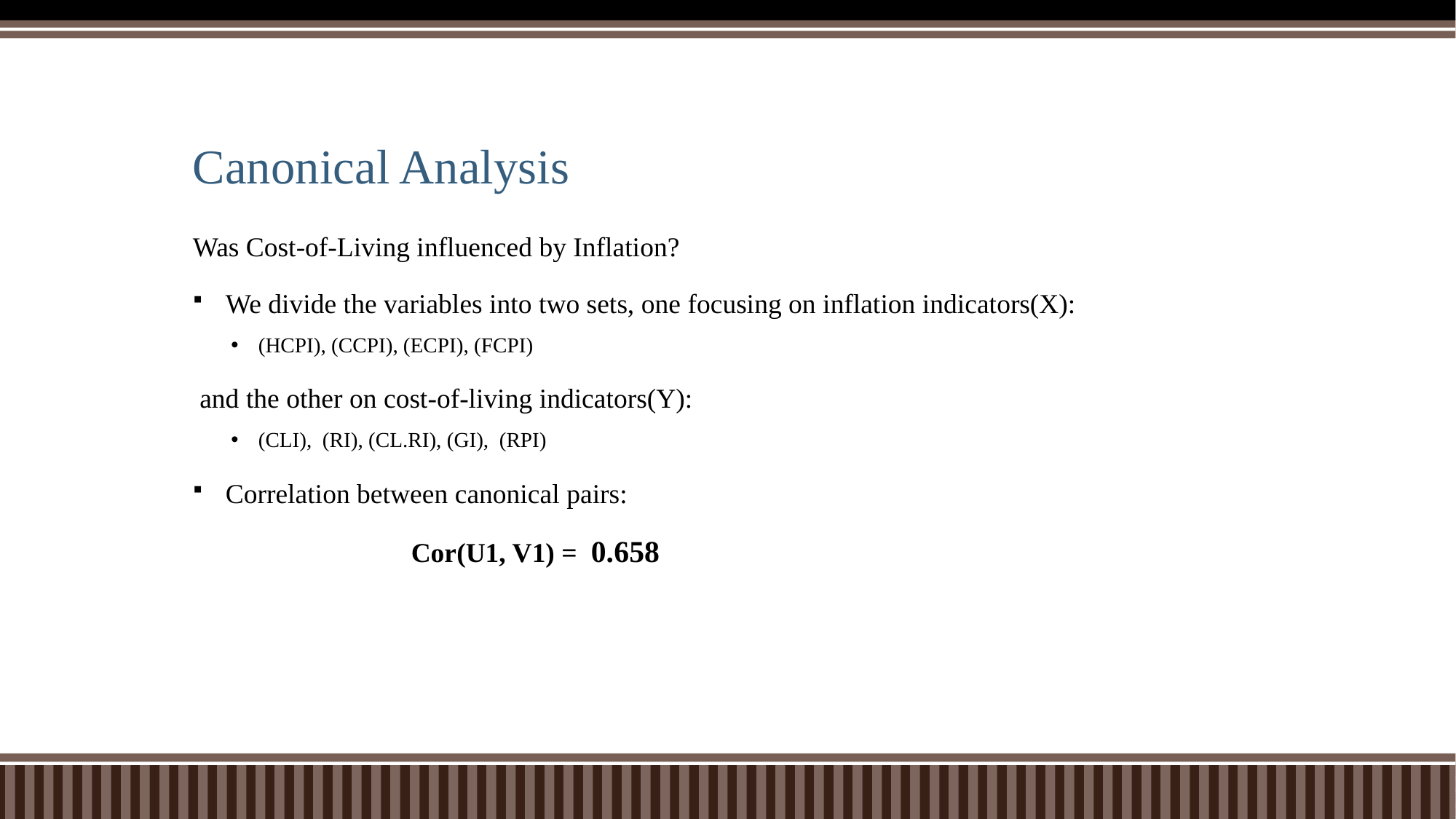

# Canonical Analysis
Was Cost-of-Living influenced by Inflation?
We divide the variables into two sets, one focusing on inflation indicators(X):
(HCPI), (CCPI), (ECPI), (FCPI)
 and the other on cost-of-living indicators(Y):
(CLI),  (RI), (CL.RI), (GI),  (RPI)
Correlation between canonical pairs:
		Cor(U1, V1) =  0.658